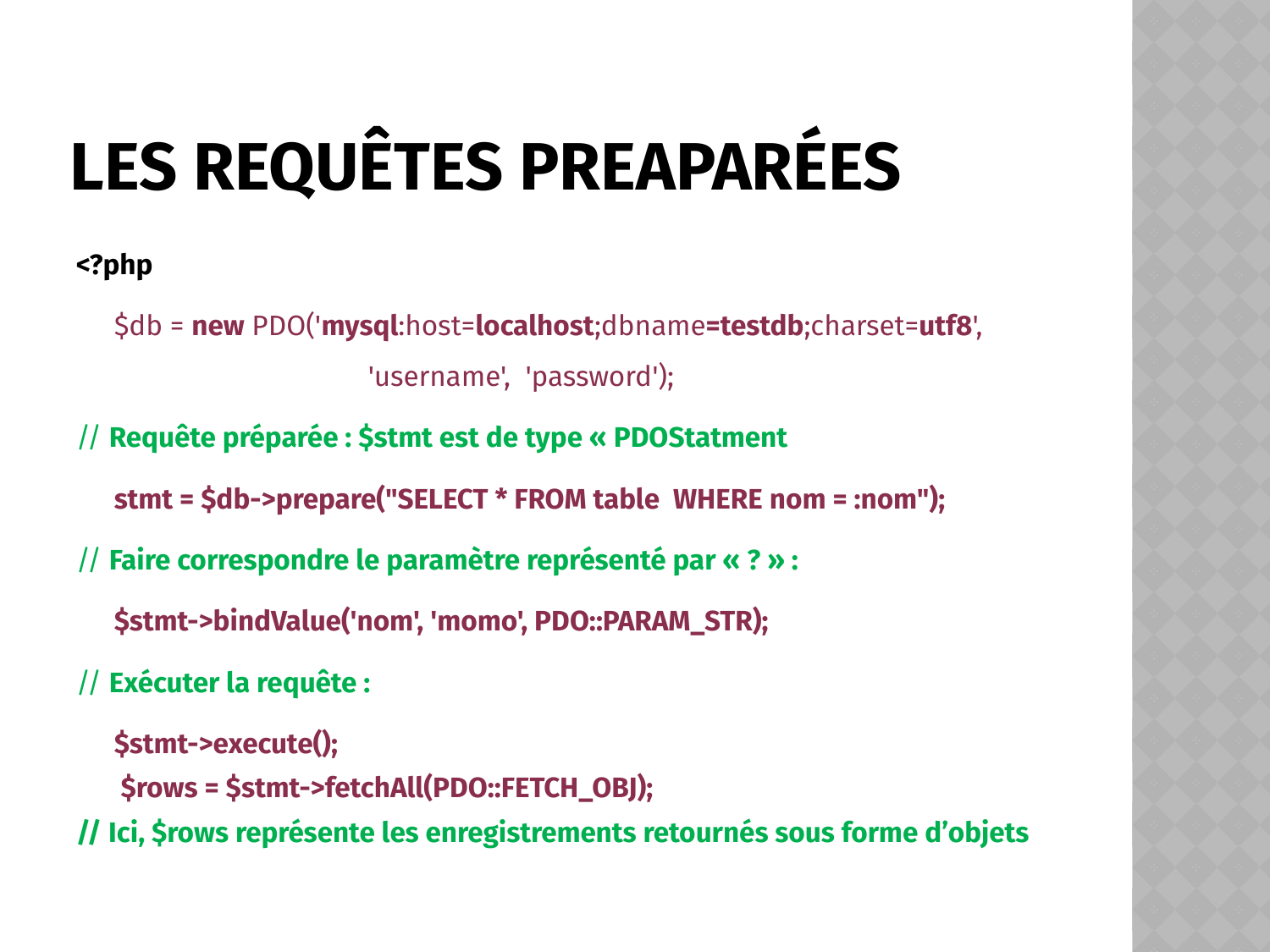

# Les Requêtes Preaparées
<?php
	$db = new PDO('mysql:host=localhost;dbname=testdb;charset=utf8', 			'username',  'password');
// Requête préparée : $stmt est de type « PDOStatment
	stmt = $db->prepare("SELECT * FROM table  WHERE nom = :nom");
// Faire correspondre le paramètre représenté par « ? » :
	$stmt->bindValue('nom', 'momo', PDO::PARAM_STR);
// Exécuter la requête :
	$stmt->execute();
   	 $rows = $stmt->fetchAll(PDO::FETCH_OBJ);
// Ici, $rows représente les enregistrements retournés sous forme d’objets